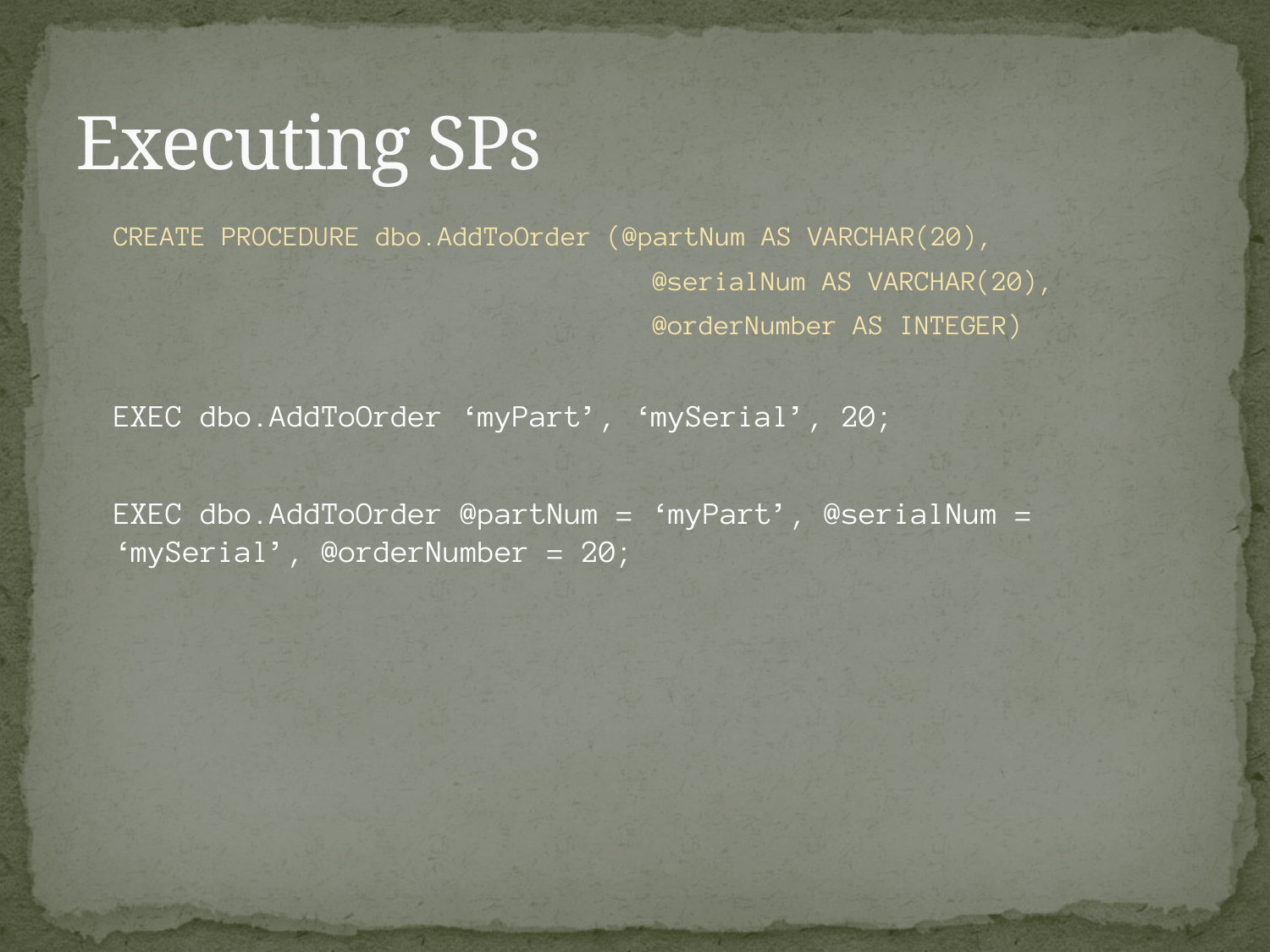

# Executing SPs
	CREATE PROCEDURE dbo.AddToOrder (@partNum AS VARCHAR(20),
					  @serialNum AS VARCHAR(20),
					  @orderNumber AS INTEGER)

	EXEC dbo.AddToOrder ‘myPart’, ‘mySerial’, 20;

	EXEC dbo.AddToOrder @partNum = ‘myPart’, @serialNum = ‘mySerial’, @orderNumber = 20;